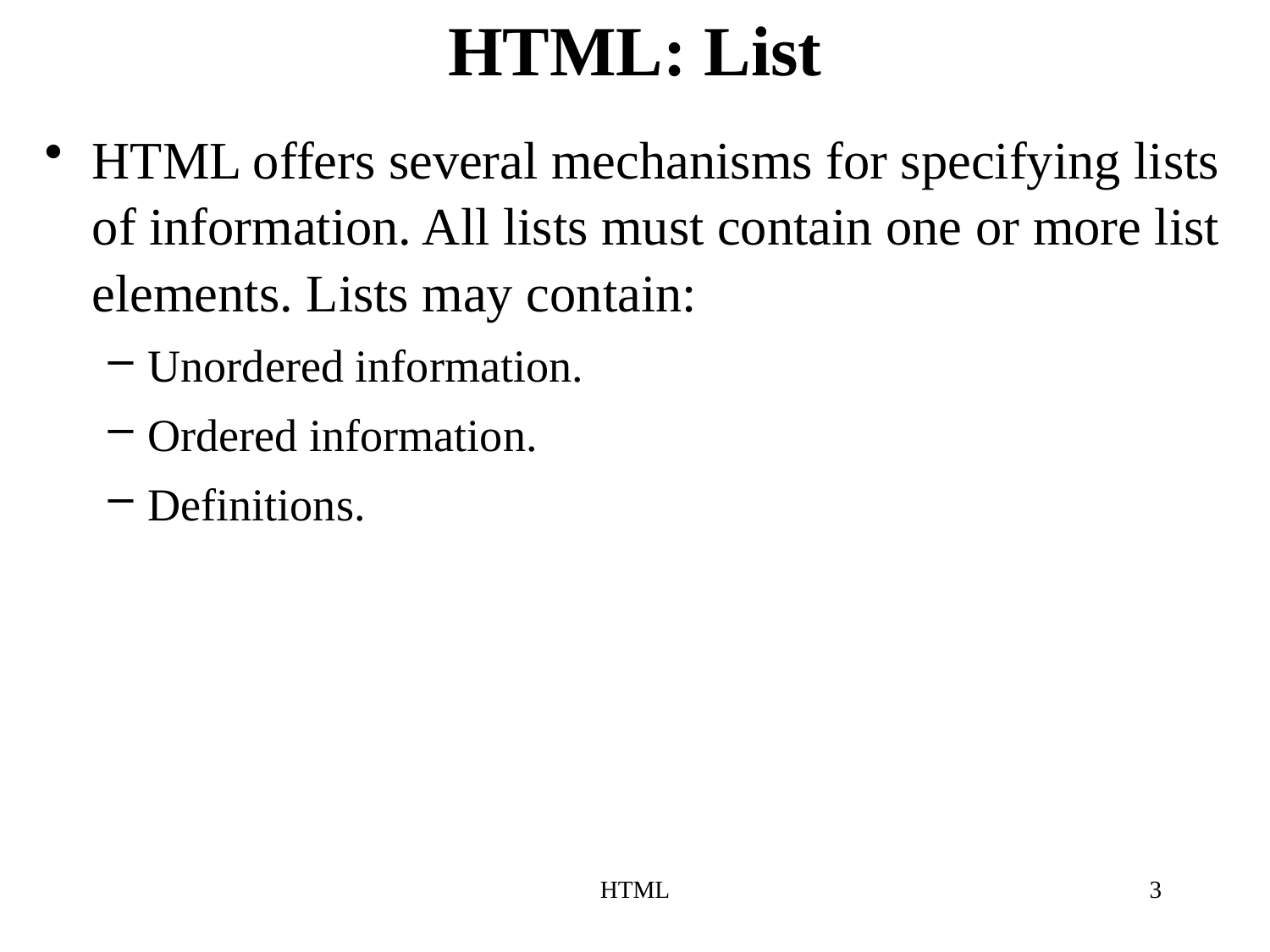

# HTML: List
HTML offers several mechanisms for specifying lists of information. All lists must contain one or more list elements. Lists may contain:
Unordered information.
Ordered information.
Definitions.
HTML
3